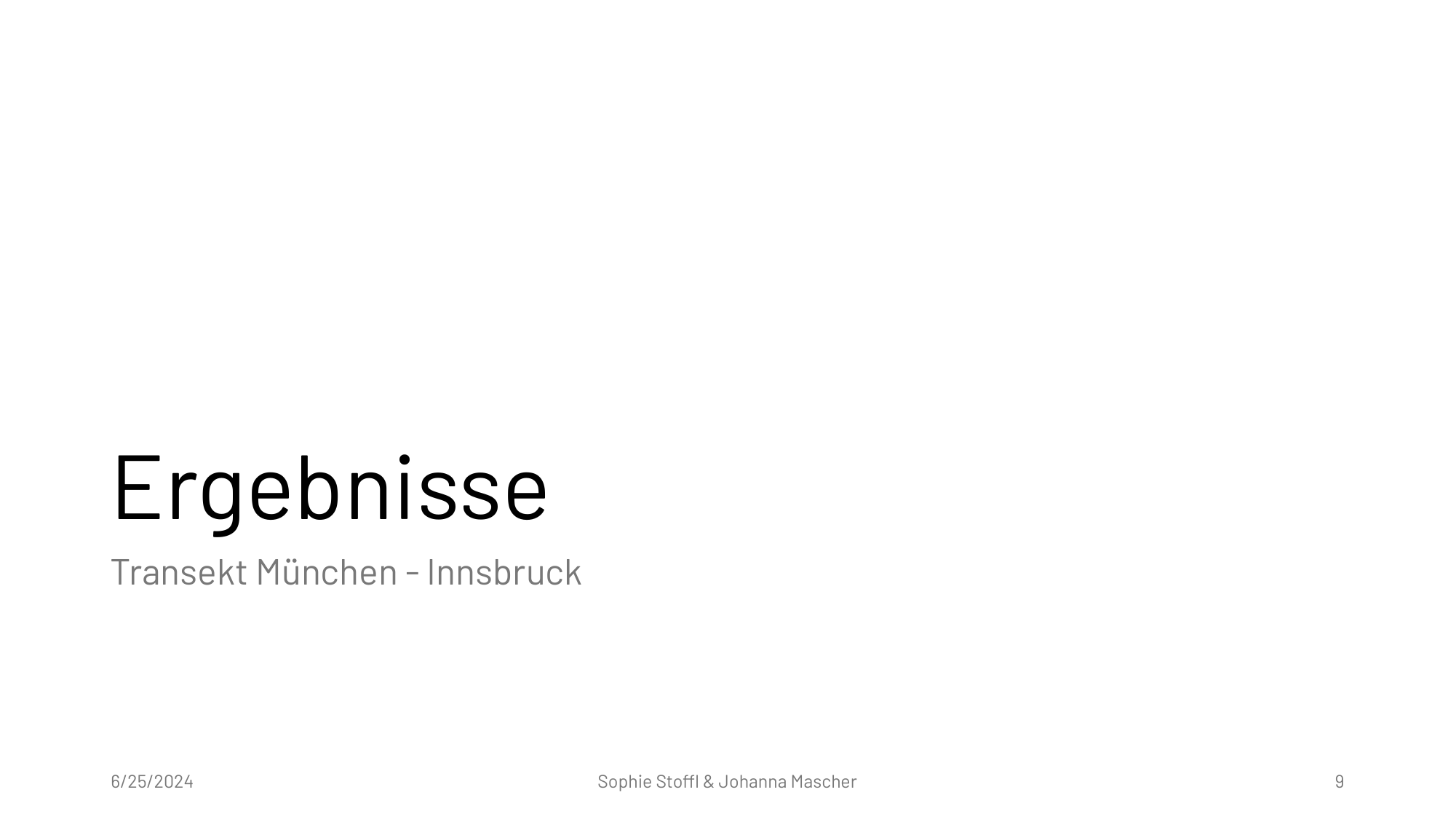

# Ergebnisse
Transekt München - Innsbruck
6/25/2024
Sophie Stoffl & Johanna Mascher
9